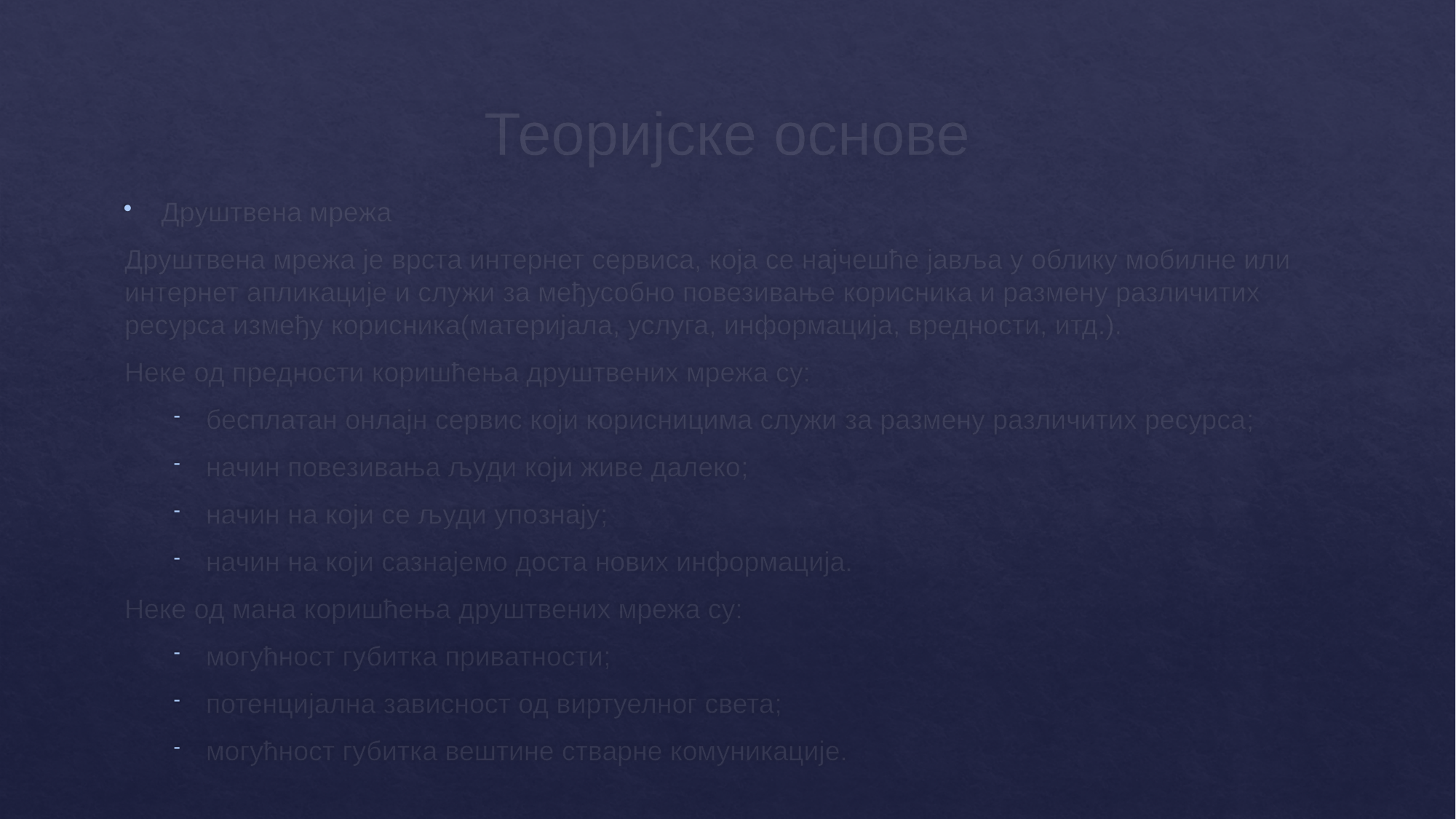

# Теоријске основе
Друштвена мрежа
Друштвена мрежа је врста интернет сервиса, која се најчешће јавља у облику мобилне или интернет апликације и служи за међусобно повезивање корисника и размену различитих ресурса између корисника(материјала, услуга, информација, вредности, итд.).
Неке од предности коришћења друштвених мрежа су:
бесплатан онлајн сервис који корисницима служи за размену различитих ресурса;
начин повезивања људи који живе далеко;
начин на који се људи упознају;
начин на који сазнајемо доста нових информација.
Неке од мана коришћења друштвених мрежа су:
могућност губитка приватности;
потенцијална зависност од виртуелног света;
могућност губитка вештине стварне комуникације.